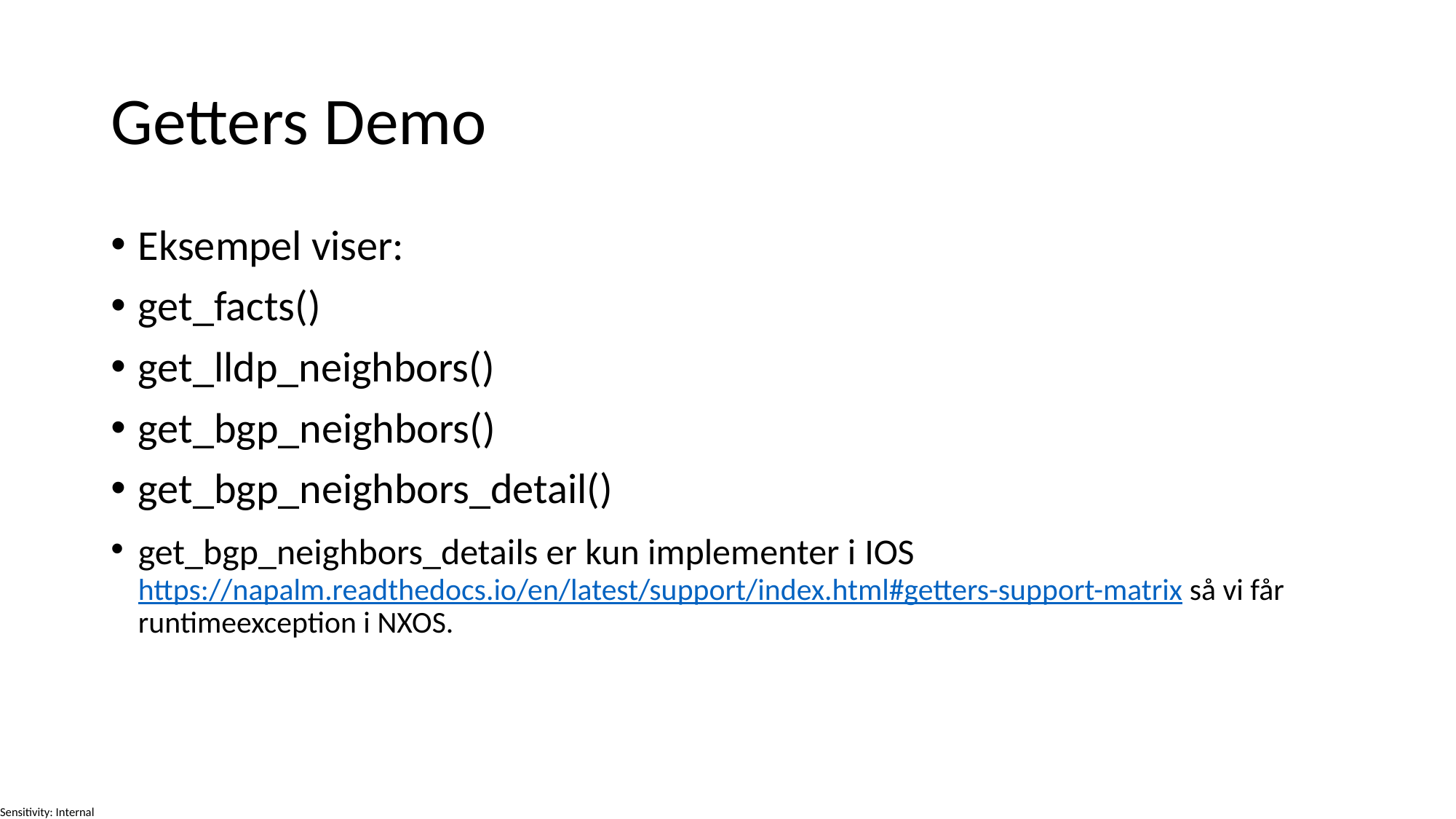

# Getters Demo
Eksempel viser:
get_facts()
get_lldp_neighbors()
get_bgp_neighbors()
get_bgp_neighbors_detail()
get_bgp_neighbors_details er kun implementer i IOS  https://napalm.readthedocs.io/en/latest/support/index.html#getters-support-matrix så vi får runtimeexception i NXOS.